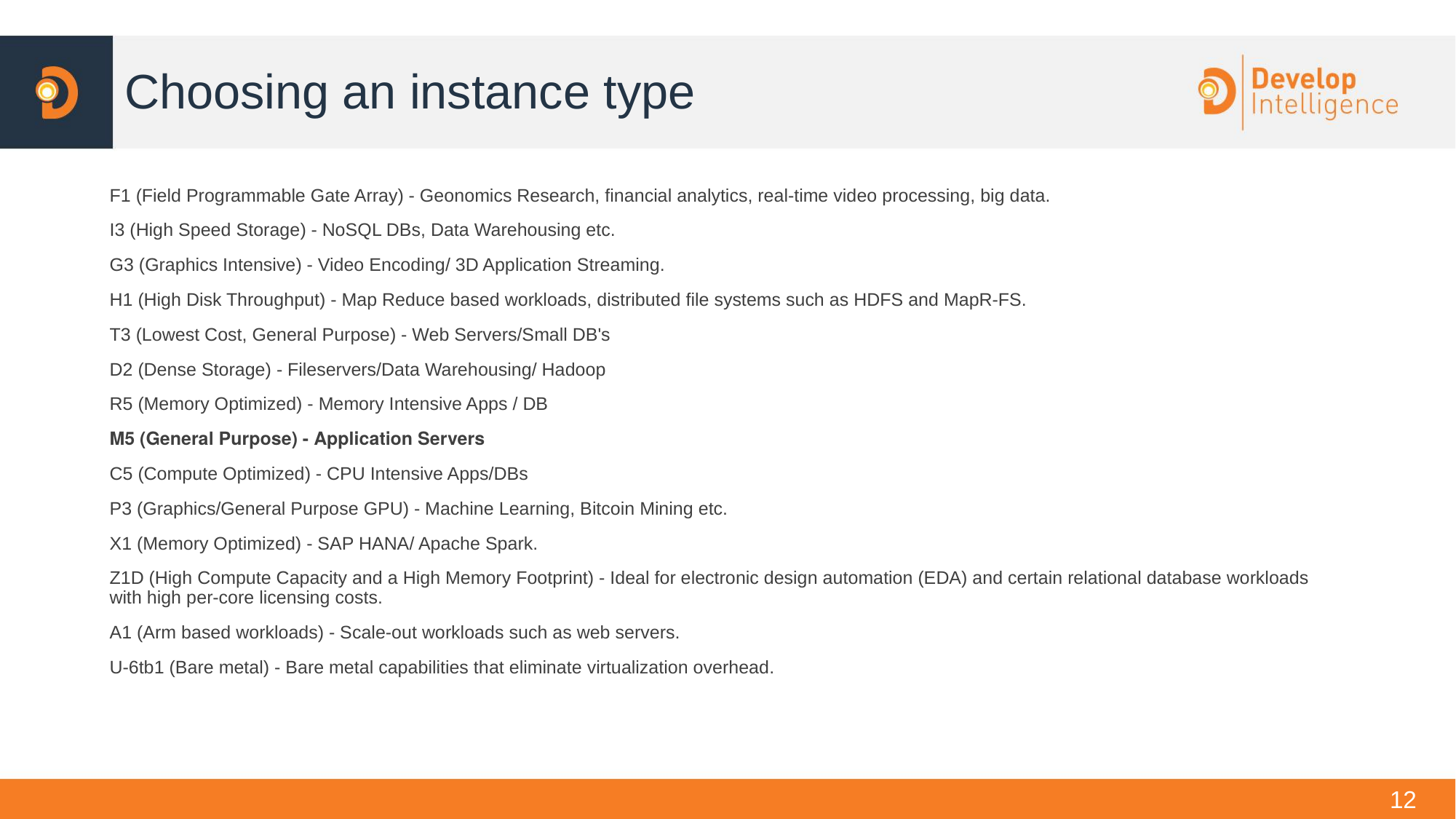

Choosing an instance type
F1 (Field Programmable Gate Array) - Geonomics Research, financial analytics, real-time video processing, big data.
I3 (High Speed Storage) - NoSQL DBs, Data Warehousing etc.
G3 (Graphics Intensive) - Video Encoding/ 3D Application Streaming.
H1 (High Disk Throughput) - Map Reduce based workloads, distributed file systems such as HDFS and MapR-FS.
T3 (Lowest Cost, General Purpose) - Web Servers/Small DB's
D2 (Dense Storage) - Fileservers/Data Warehousing/ Hadoop
R5 (Memory Optimized) - Memory Intensive Apps / DB
M5 (General Purpose) - Application Servers
C5 (Compute Optimized) - CPU Intensive Apps/DBs
P3 (Graphics/General Purpose GPU) - Machine Learning, Bitcoin Mining etc.
X1 (Memory Optimized) - SAP HANA/ Apache Spark.
Z1D (High Compute Capacity and a High Memory Footprint) - Ideal for electronic design automation (EDA) and certain relational database workloads with high per-core licensing costs.
A1 (Arm based workloads) - Scale-out workloads such as web servers.
U-6tb1 (Bare metal) - Bare metal capabilities that eliminate virtualization overhead.

12